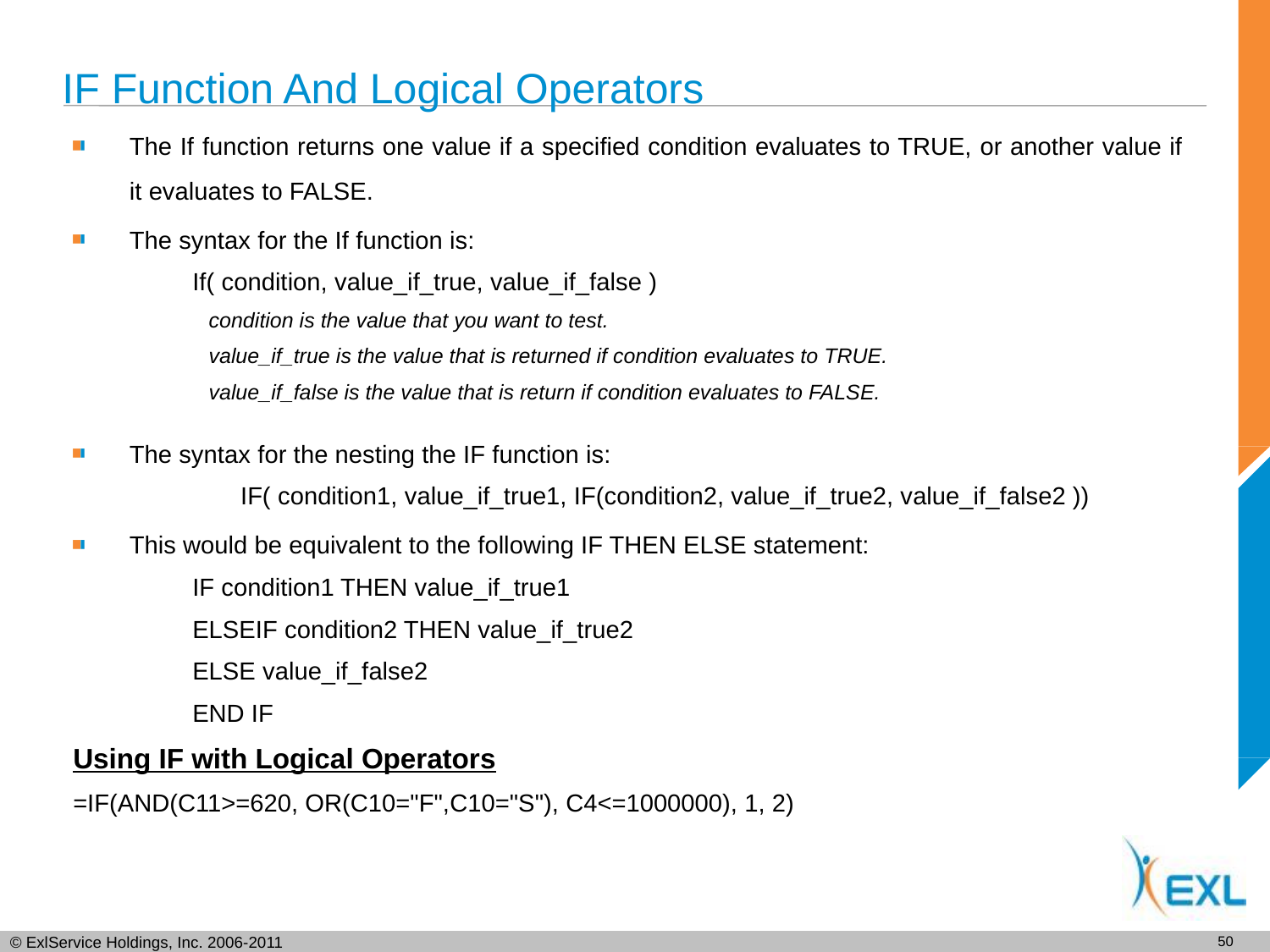

# IF Function And Logical Operators
The If function returns one value if a specified condition evaluates to TRUE, or another value if it evaluates to FALSE.
The syntax for the If function is:
        If( condition, value_if_true, value_if_false )
condition is the value that you want to test.
value_if_true is the value that is returned if condition evaluates to TRUE.
value_if_false is the value that is return if condition evaluates to FALSE.

The syntax for the nesting the IF function is:
        	IF( condition1, value_if_true1, IF(condition2, value_if_true2, value_if_false2 ))
This would be equivalent to the following IF THEN ELSE statement:
        IF condition1 THEN value_if_true1
        ELSEIF condition2 THEN value_if_true2
        ELSE value_if_false2
        END IF
Using IF with Logical Operators
=IF(AND(C11>=620, OR(C10="F",C10="S"), C4<=1000000), 1, 2)
50